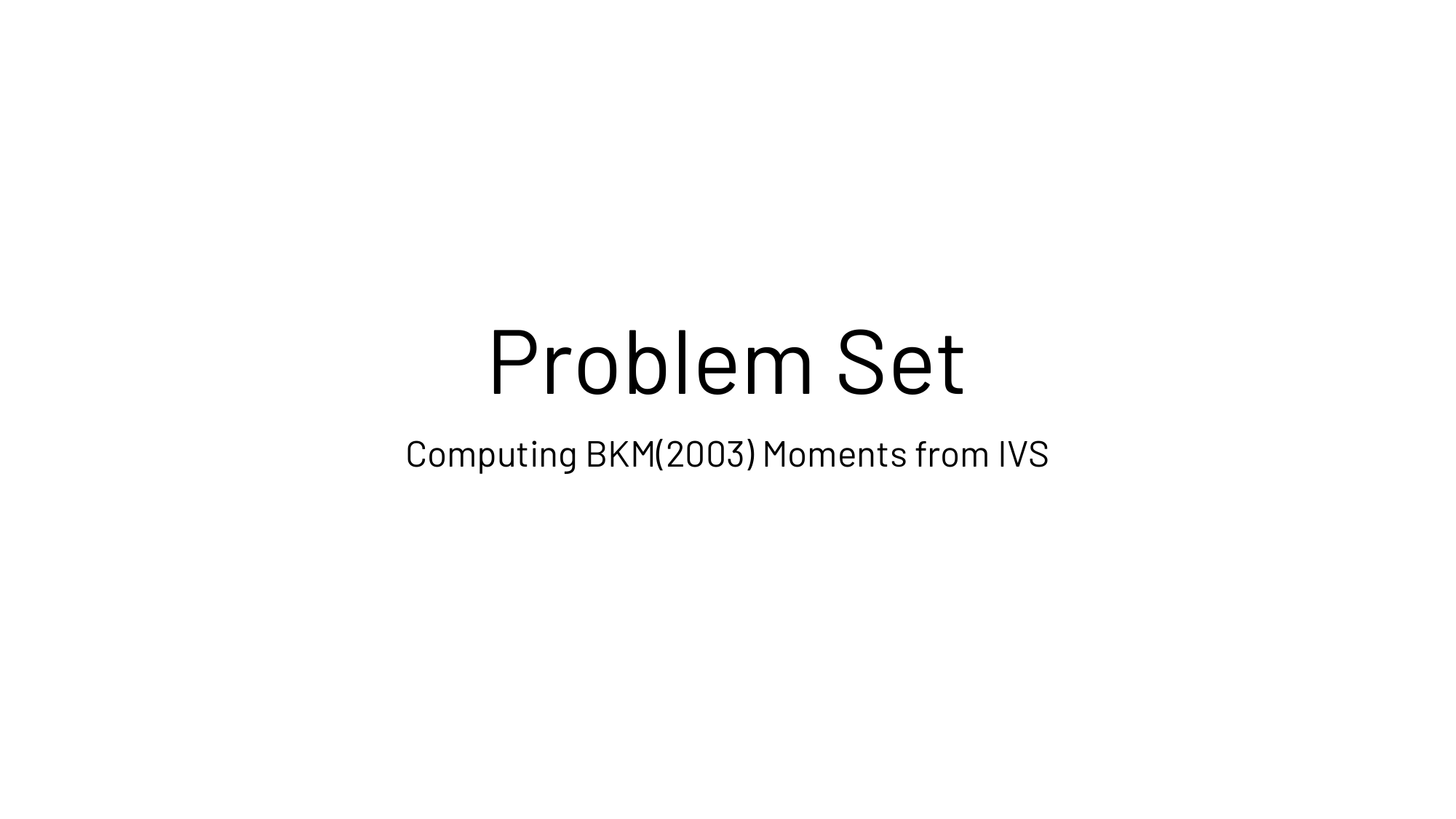

# Problem Set
Computing BKM(2003) Moments from IVS